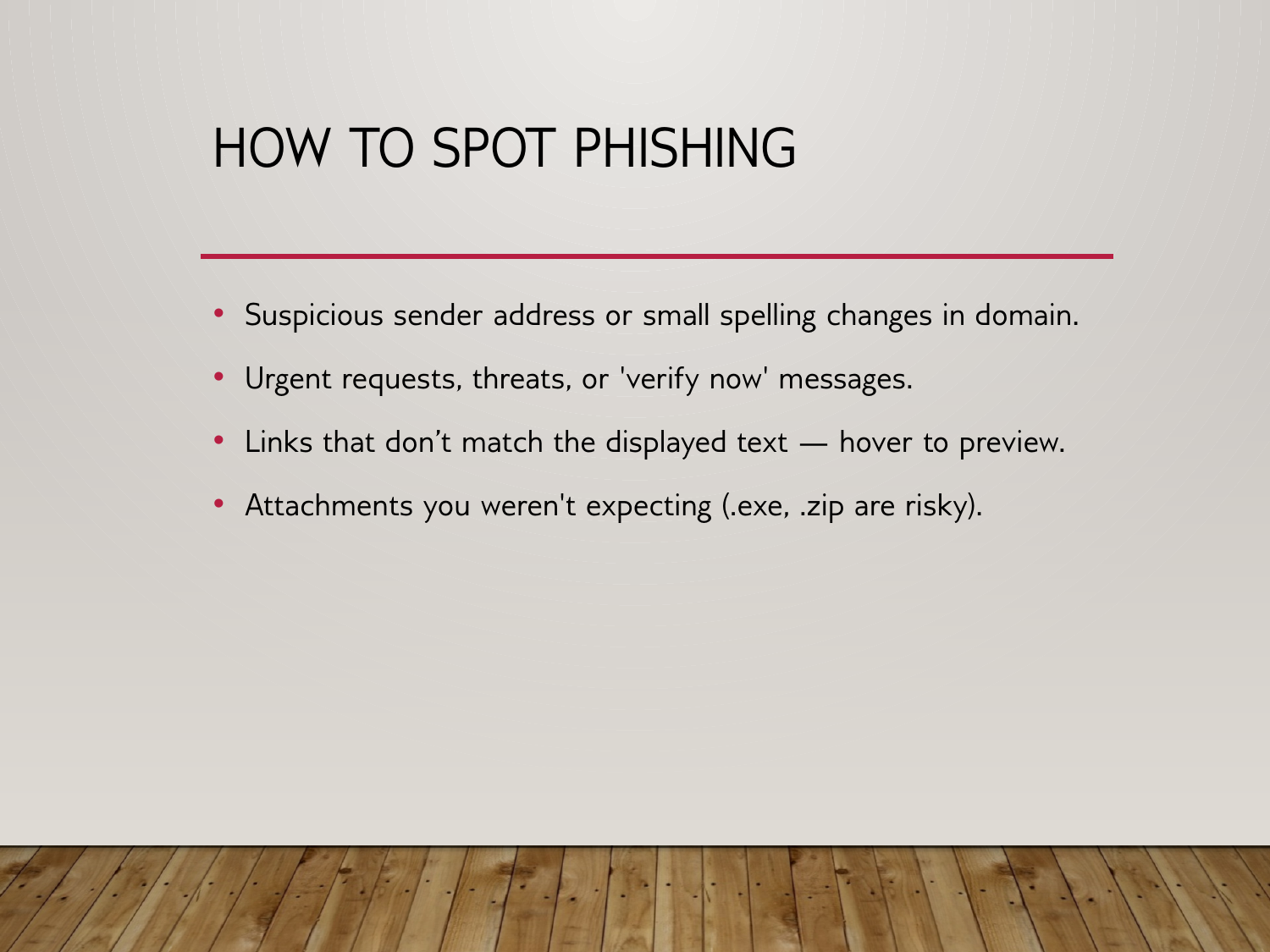

# How to spot phishing
Suspicious sender address or small spelling changes in domain.
Urgent requests, threats, or 'verify now' messages.
Links that don’t match the displayed text — hover to preview.
Attachments you weren't expecting (.exe, .zip are risky).